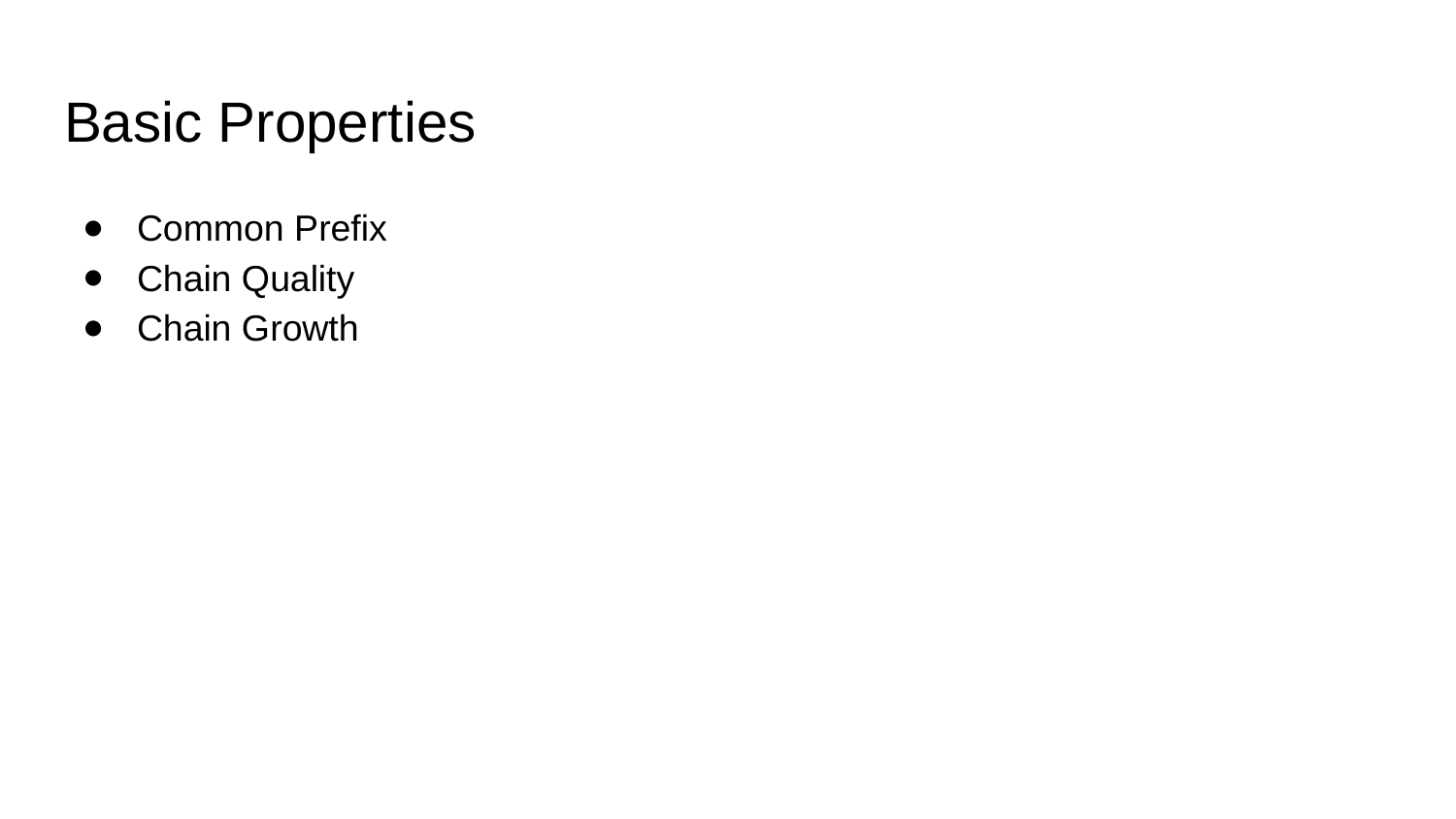

# Basic Properties
Common Prefix
Chain Quality
Chain Growth